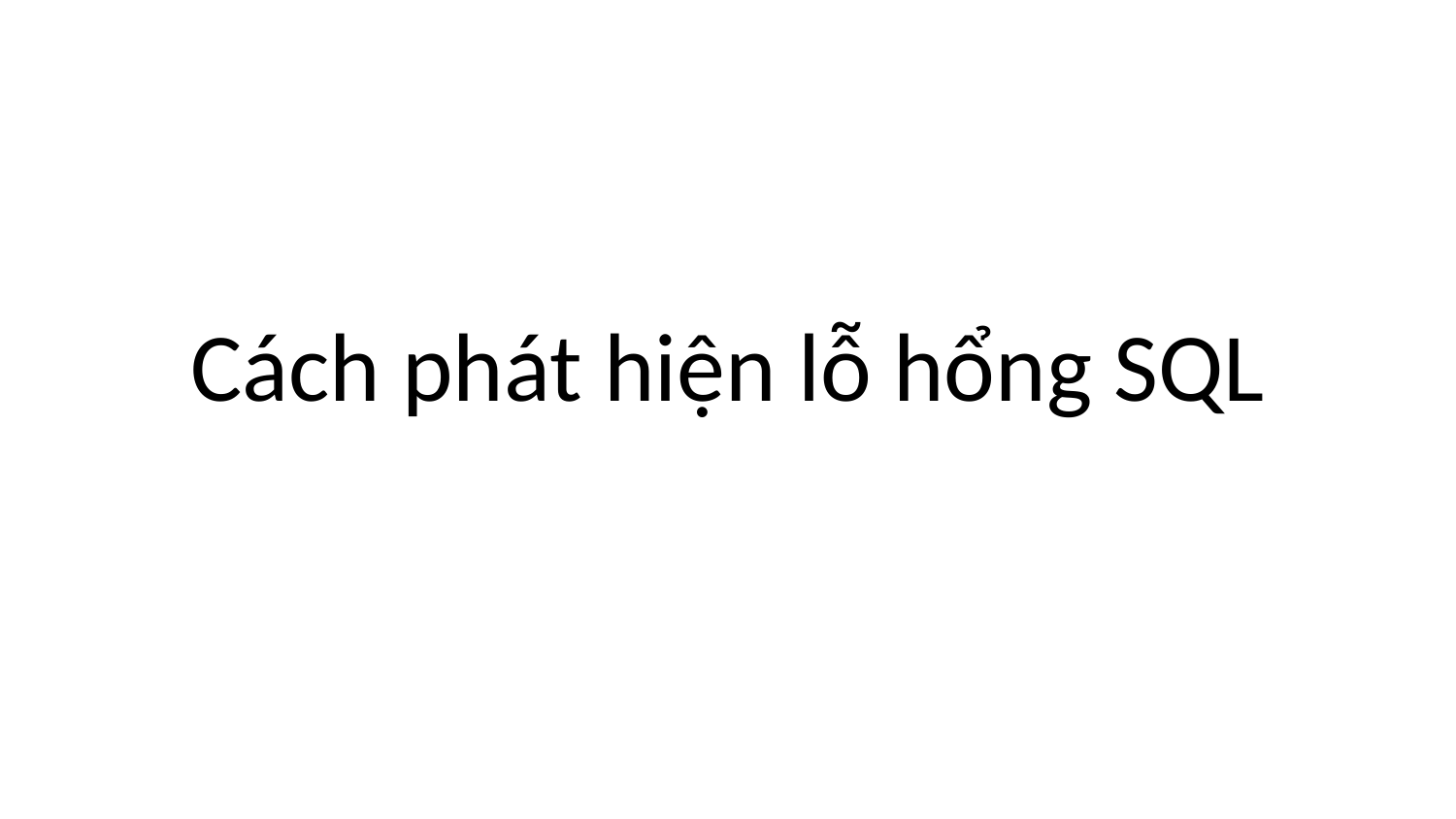

# Cách phát hiện lỗ hổng SQL